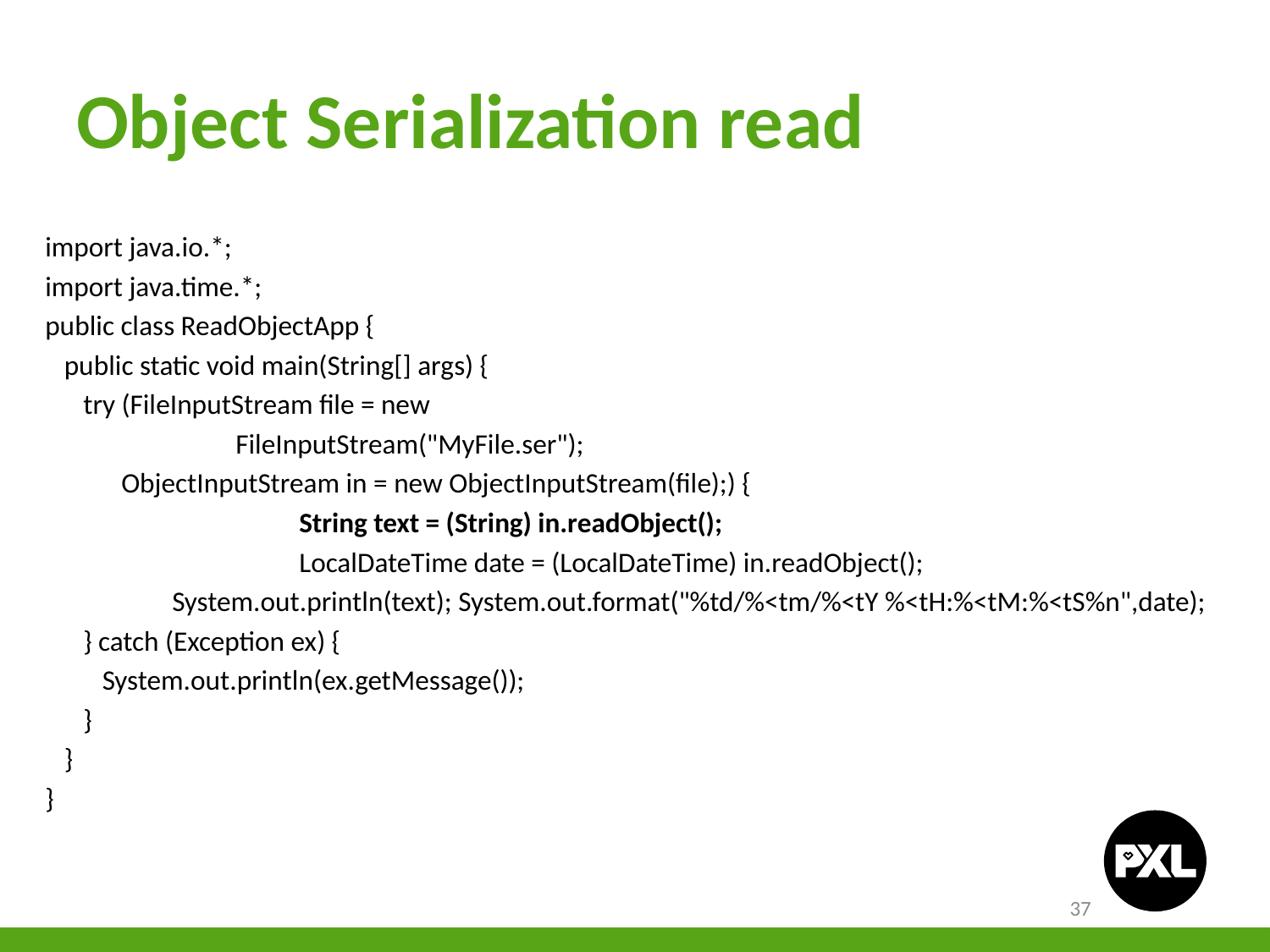

# Object Serialization read
import java.io.*;
import java.time.*;
public class ReadObjectApp {
   public static void main(String[] args) {
      try (FileInputStream file = new
                              FileInputStream("MyFile.ser");
            ObjectInputStream in = new ObjectInputStream(file);) {
		String text = (String) in.readObject();
		LocalDateTime date = (LocalDateTime) in.readObject();
                    System.out.println(text); System.out.format("%td/%<tm/%<tY %<tH:%<tM:%<tS%n",date);
      } catch (Exception ex) {
         System.out.println(ex.getMessage());
      }
   }
}
37